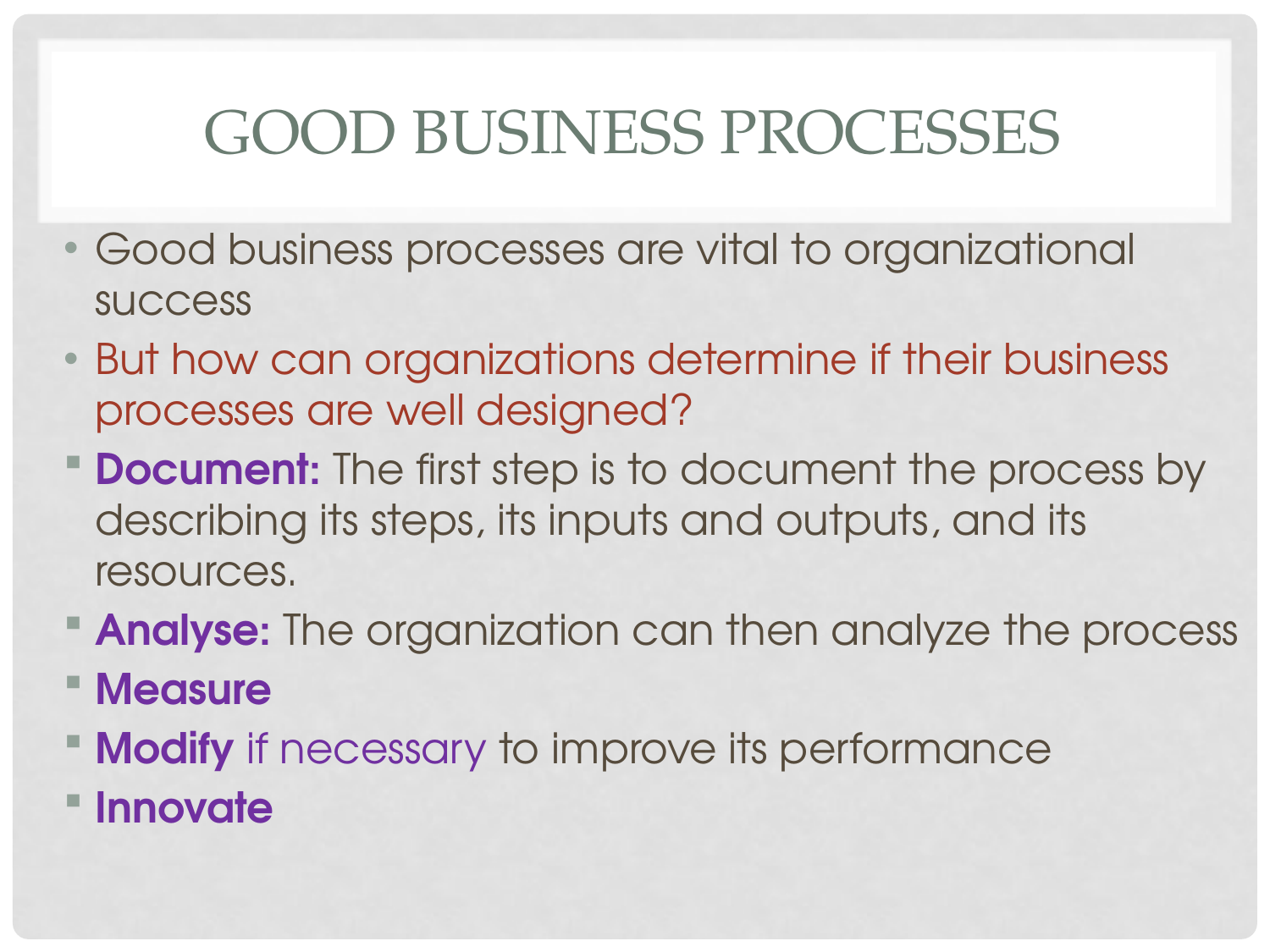

# Good Business Processes
Good business processes are vital to organizational success
But how can organizations determine if their business processes are well designed?
Document: The first step is to document the process by describing its steps, its inputs and outputs, and its resources.
Analyse: The organization can then analyze the process
Measure
Modify if necessary to improve its performance
Innovate